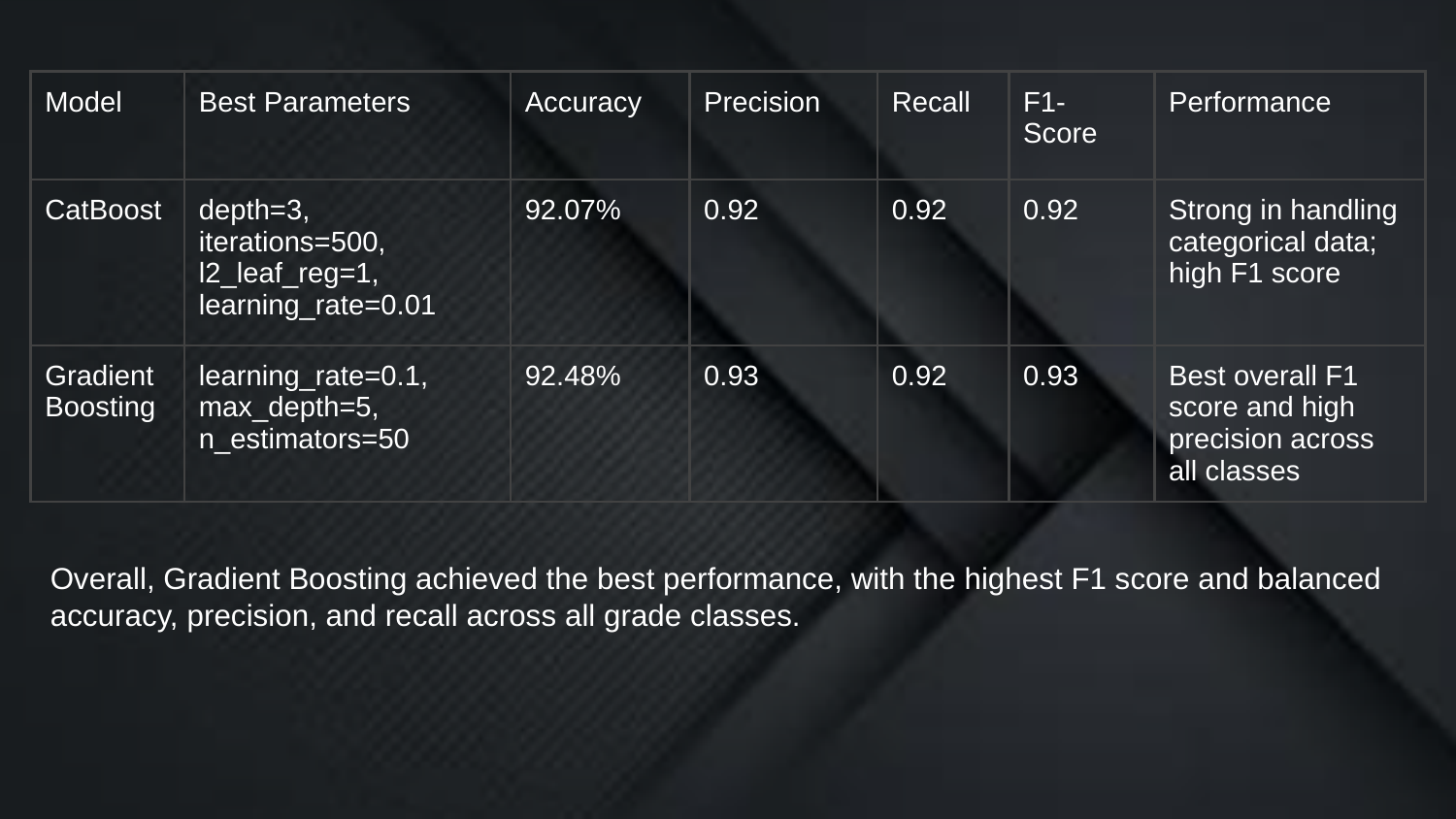

| Model | Best Parameters | Accuracy | Precision | Recall | F1-Score | Performance |
| --- | --- | --- | --- | --- | --- | --- |
| CatBoost | depth=3, iterations=500, l2\_leaf\_reg=1, learning\_rate=0.01 | 92.07% | 0.92 | 0.92 | 0.92 | Strong in handling categorical data; high F1 score |
| Gradient Boosting | learning\_rate=0.1, max\_depth=5, n\_estimators=50 | 92.48% | 0.93 | 0.92 | 0.93 | Best overall F1 score and high precision across all classes |
Overall, Gradient Boosting achieved the best performance, with the highest F1 score and balanced accuracy, precision, and recall across all grade classes.